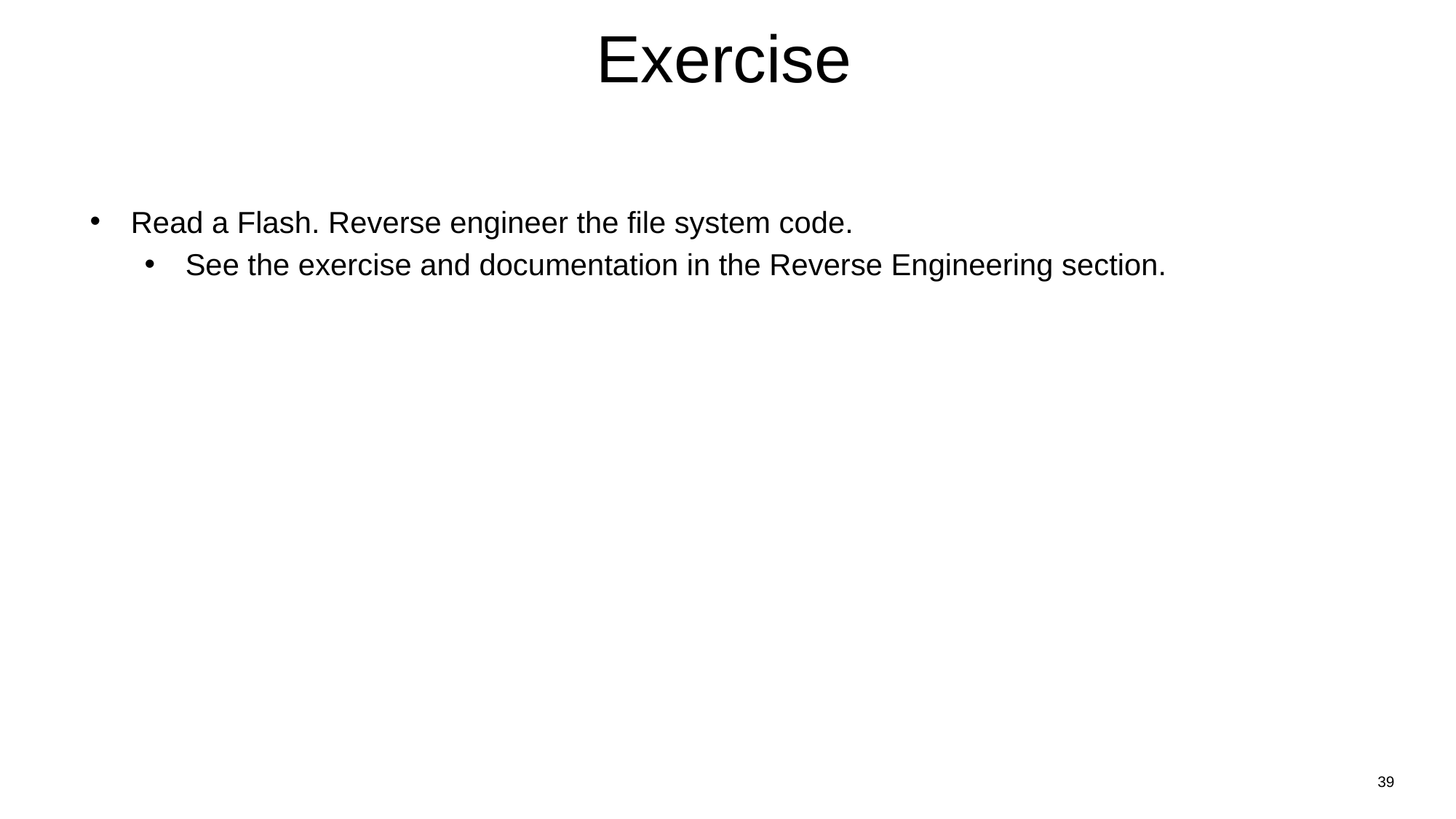

# Exercise
Read a Flash. Reverse engineer the file system code.
See the exercise and documentation in the Reverse Engineering section.

39